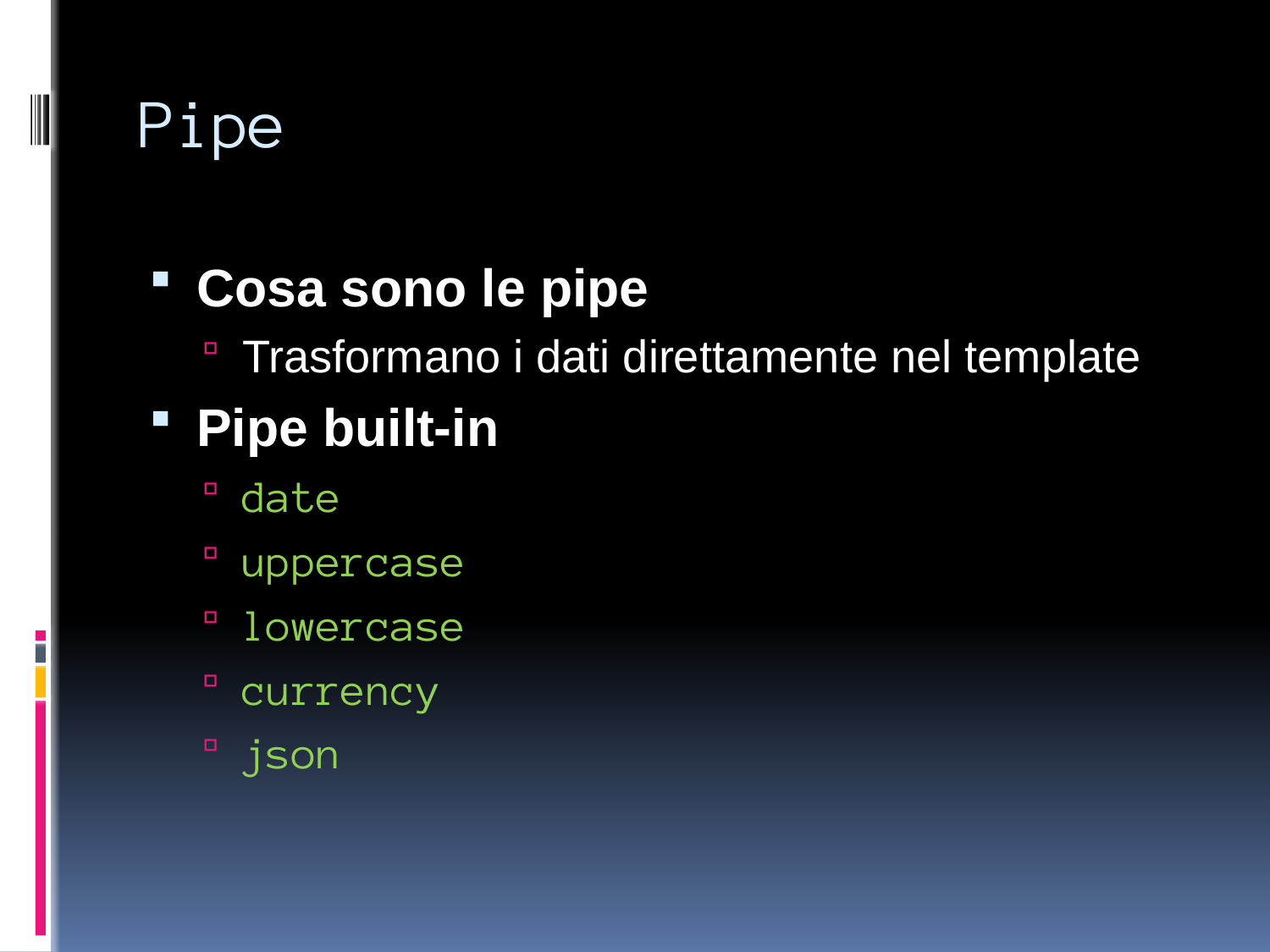

# Pipe
Cosa sono le pipe
Trasformano i dati direttamente nel template
Pipe built-in
date
uppercase
lowercase
currency
json